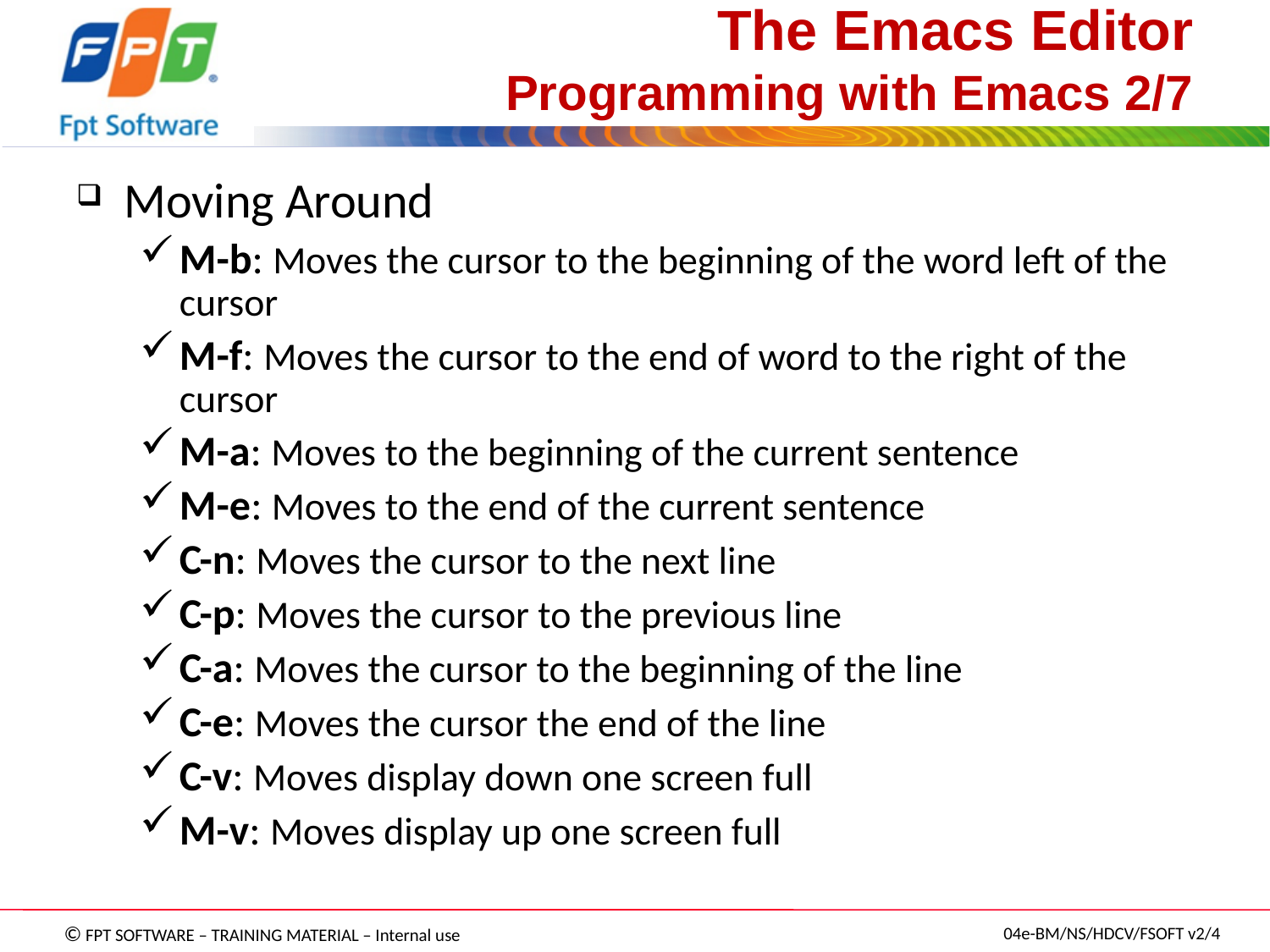

# The Emacs Editor Programming with Emacs 2/7
Moving Around
M-b: Moves the cursor to the beginning of the word left of the cursor
M-f: Moves the cursor to the end of word to the right of the cursor
M-a: Moves to the beginning of the current sentence
M-e: Moves to the end of the current sentence
C-n: Moves the cursor to the next line
C-p: Moves the cursor to the previous line
C-a: Moves the cursor to the beginning of the line
C-e: Moves the cursor the end of the line
C-v: Moves display down one screen full
M-v: Moves display up one screen full